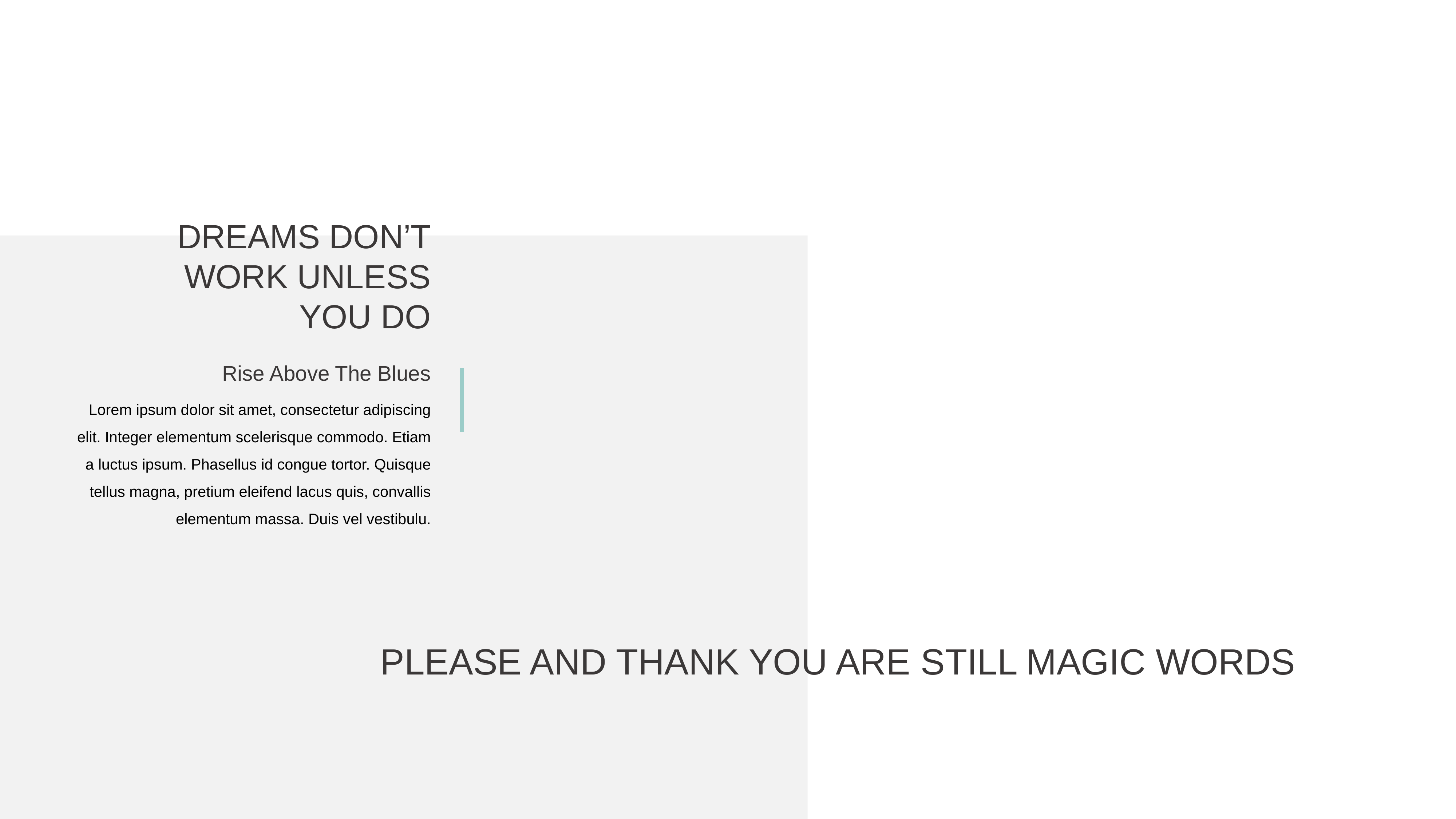

DREAMS DON’T WORK UNLESS YOU DO

Rise Above The Blues
Lorem ipsum dolor sit amet, consectetur adipiscing elit. Integer elementum scelerisque commodo. Etiam a luctus ipsum. Phasellus id congue tortor. Quisque tellus magna, pretium eleifend lacus quis, convallis elementum massa. Duis vel vestibulu.
PLEASE AND THANK YOU ARE STILL MAGIC WORDS